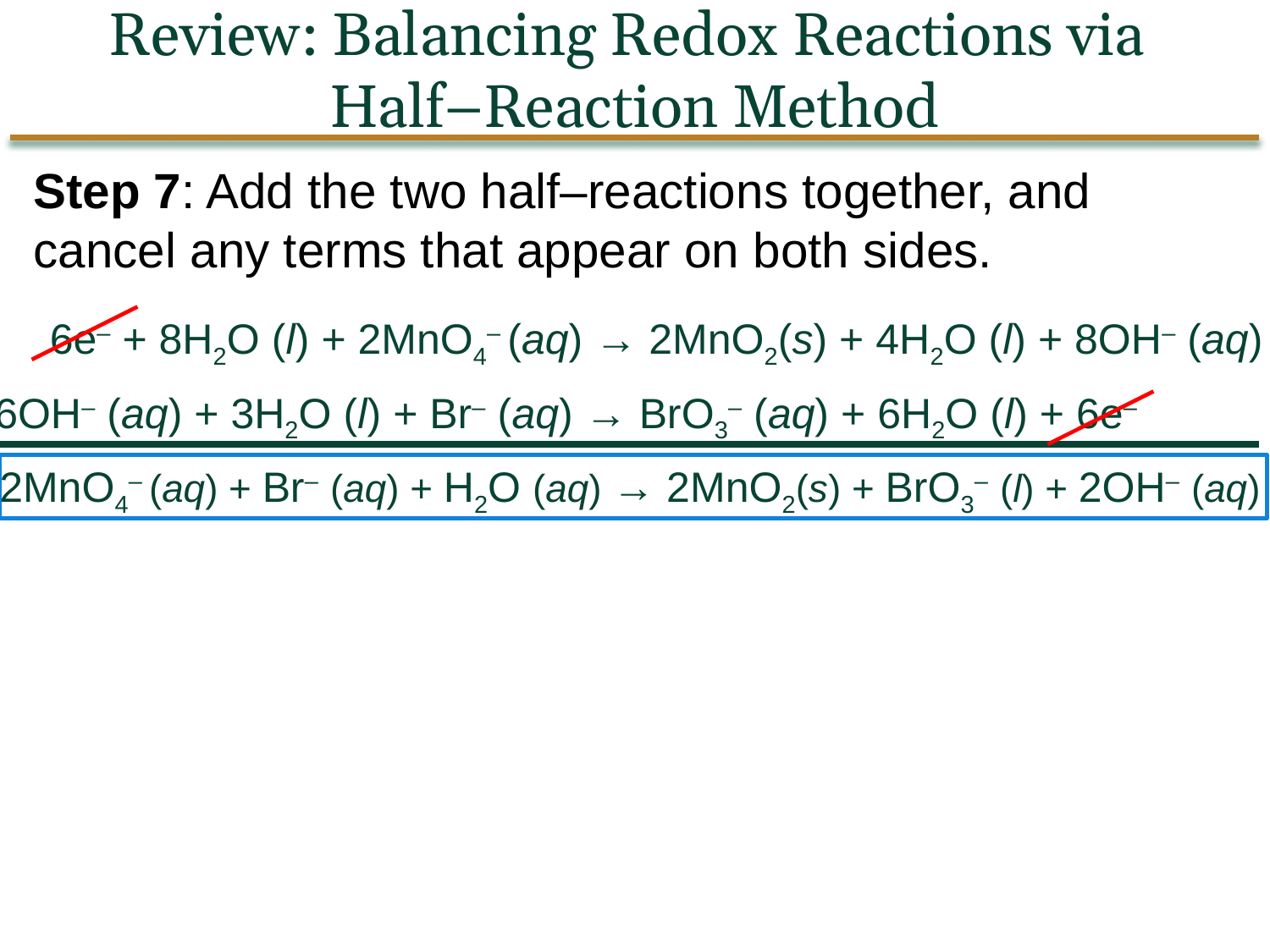

Review: Balancing Redox Reactions via
Half–Reaction Method
Step 7: Add the two half–reactions together, and cancel any terms that appear on both sides.
6e– + 8H2O (l) + 2MnO4– (aq) → 2MnO2(s) + 4H2O (l) + 8OH– (aq)
6OH– (aq) + 3H2O (l) + Br– (aq) → BrO3– (aq) + 6H2O (l) + 6e–

2MnO4– (aq) + Br– (aq) + H2O (aq) → 2MnO2(s) + BrO3– (l) + 2OH– (aq)